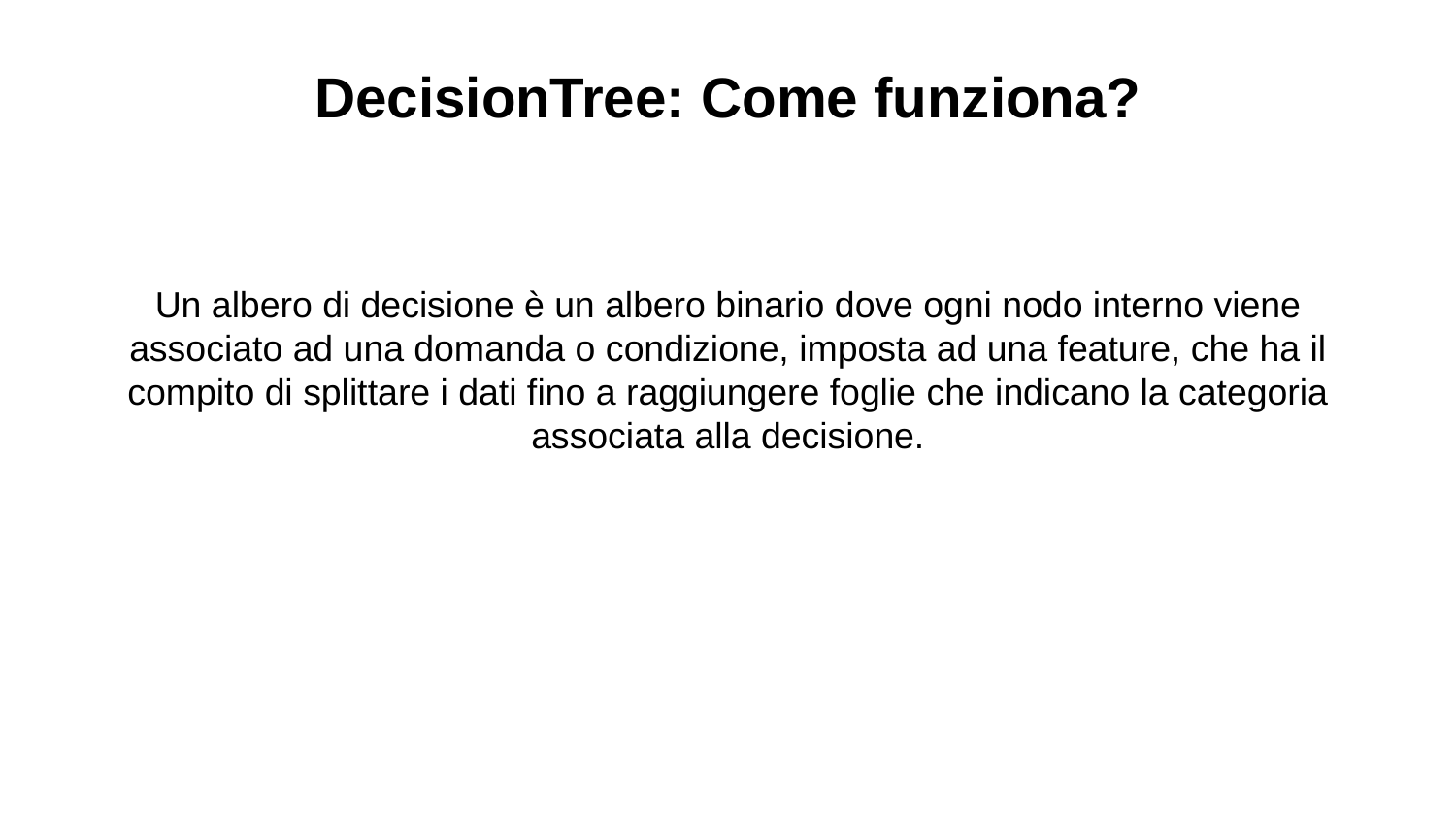

# DecisionTree: Come funziona?
Un albero di decisione è un albero binario dove ogni nodo interno viene associato ad una domanda o condizione, imposta ad una feature, che ha il compito di splittare i dati fino a raggiungere foglie che indicano la categoria associata alla decisione.